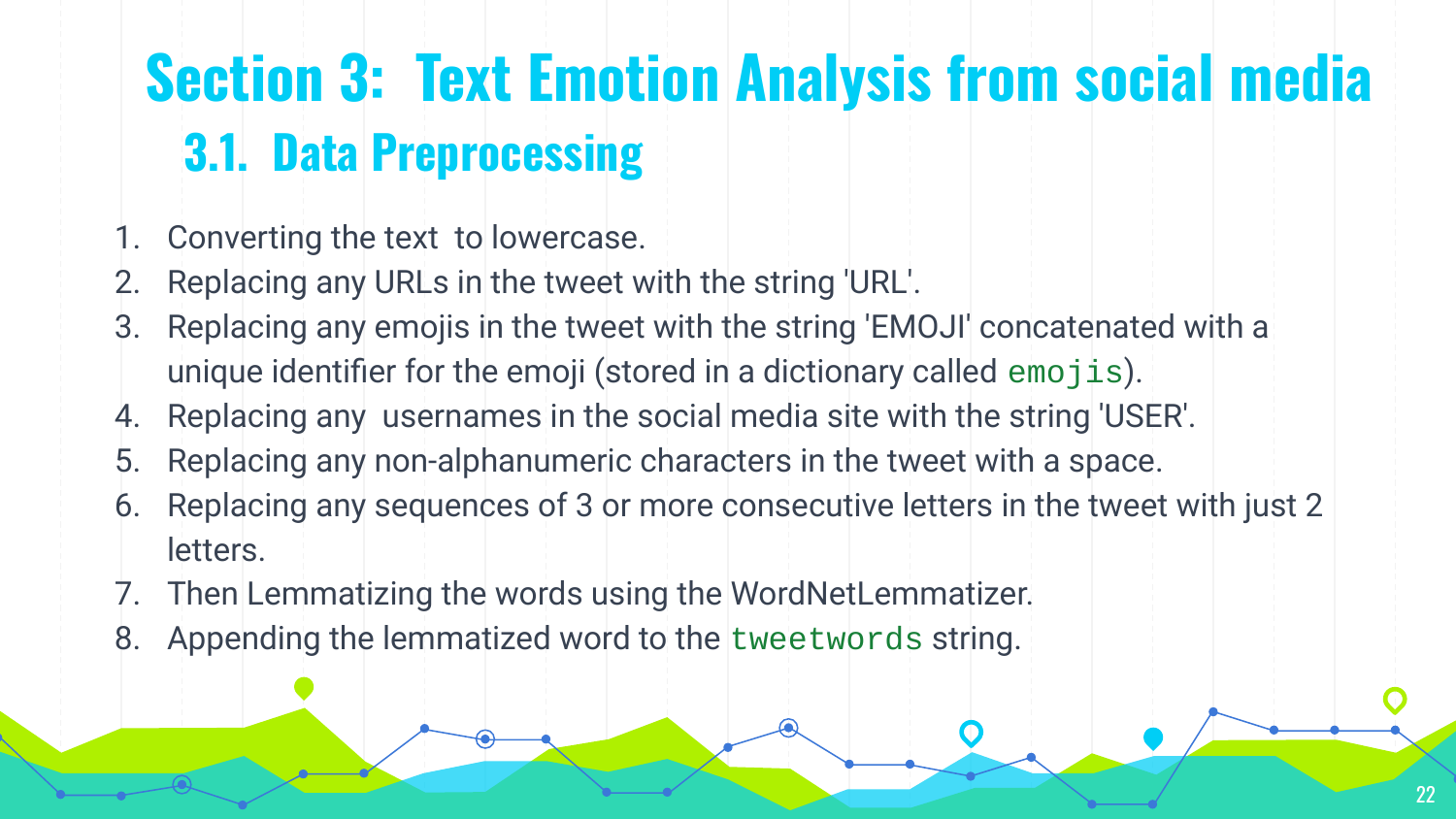

Section 3:  Text Emotion Analysis from social media

       3.1.  Data Preprocessing

Converting the text  to lowercase.
Replacing any URLs in the tweet with the string 'URL'.
Replacing any emojis in the tweet with the string 'EMOJI' concatenated with a unique identifier for the emoji (stored in a dictionary called emojis).
Replacing any  usernames in the social media site with the string 'USER'.
Replacing any non-alphanumeric characters in the tweet with a space.
Replacing any sequences of 3 or more consecutive letters in the tweet with just 2 letters.
Then Lemmatizing the words using the WordNetLemmatizer.
Appending the lemmatized word to the tweetwords string.

22